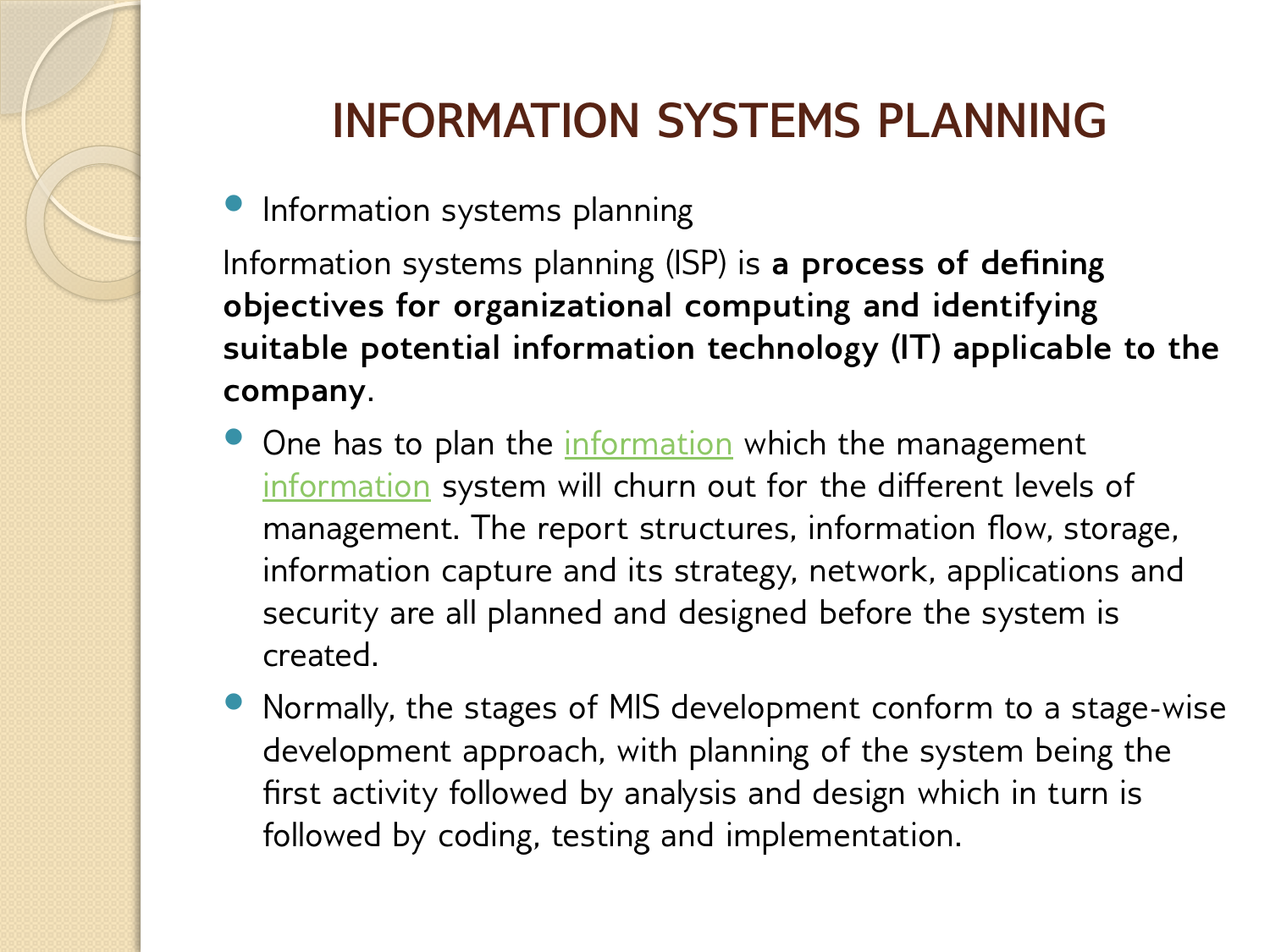

# INFORMATION SYSTEMS PLANNING
Information systems planning
Information systems planning (ISP) is a process of defining objectives for organizational computing and identifying suitable potential information technology (IT) applicable to the company.
One has to plan the information which the management information system will churn out for the different levels of management. The report structures, information flow, storage, information capture and its strategy, network, applications and security are all planned and designed before the system is created.
Normally, the stages of MIS development conform to a stage-wise development approach, with planning of the system being the first activity followed by analysis and design which in turn is followed by coding, testing and implementation.